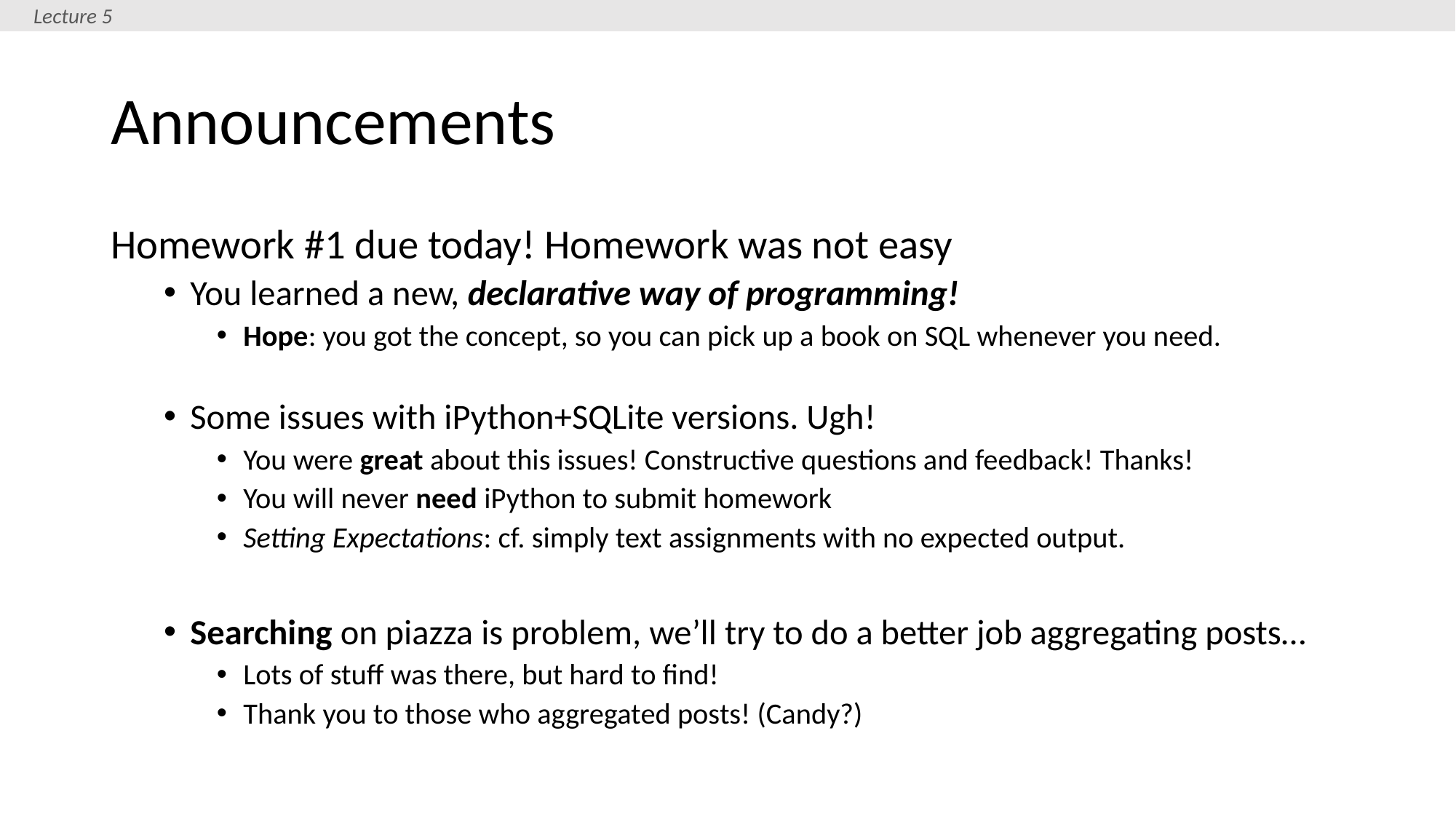

Lecture 5
# Announcements
Homework #1 due today! Homework was not easy
You learned a new, declarative way of programming!
Hope: you got the concept, so you can pick up a book on SQL whenever you need.

Some issues with iPython+SQLite versions. Ugh!
You were great about this issues! Constructive questions and feedback! Thanks!
You will never need iPython to submit homework
Setting Expectations: cf. simply text assignments with no expected output.

Searching on piazza is problem, we’ll try to do a better job aggregating posts…
Lots of stuff was there, but hard to find!
Thank you to those who aggregated posts! (Candy?)